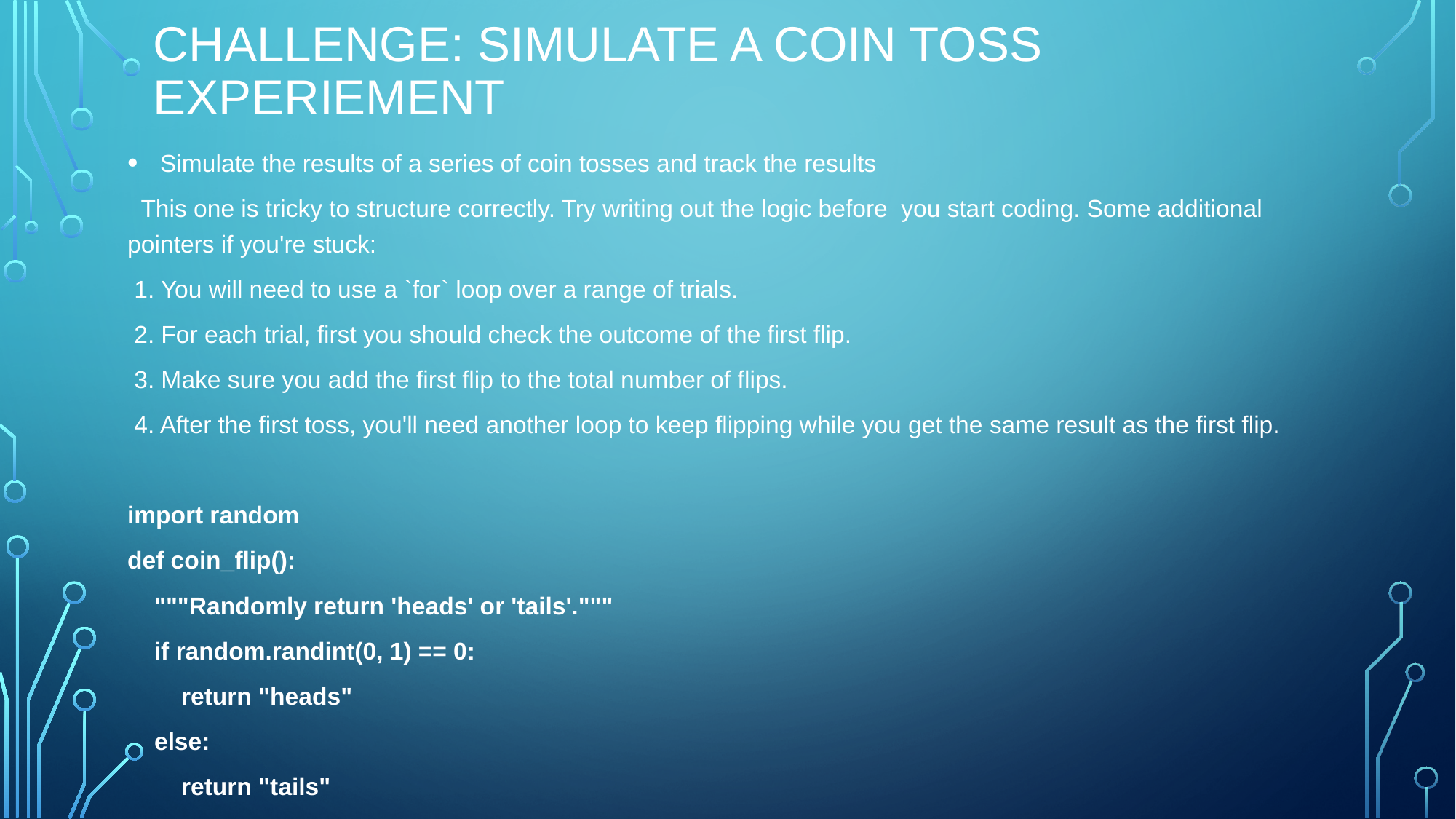

# Challenge: Simulate a Coin Toss Experiement
 Simulate the results of a series of coin tosses and track the results
  This one is tricky to structure correctly. Try writing out the logic before  you start coding. Some additional pointers if you're stuck:
 1. You will need to use a `for` loop over a range of trials.
 2. For each trial, first you should check the outcome of the first flip.
 3. Make sure you add the first flip to the total number of flips.
 4. After the first toss, you'll need another loop to keep flipping while you get the same result as the first flip.

import random
def coin_flip():
    """Randomly return 'heads' or 'tails'."""
    if random.randint(0, 1) == 0:
        return "heads"
    else:
        return "tails"